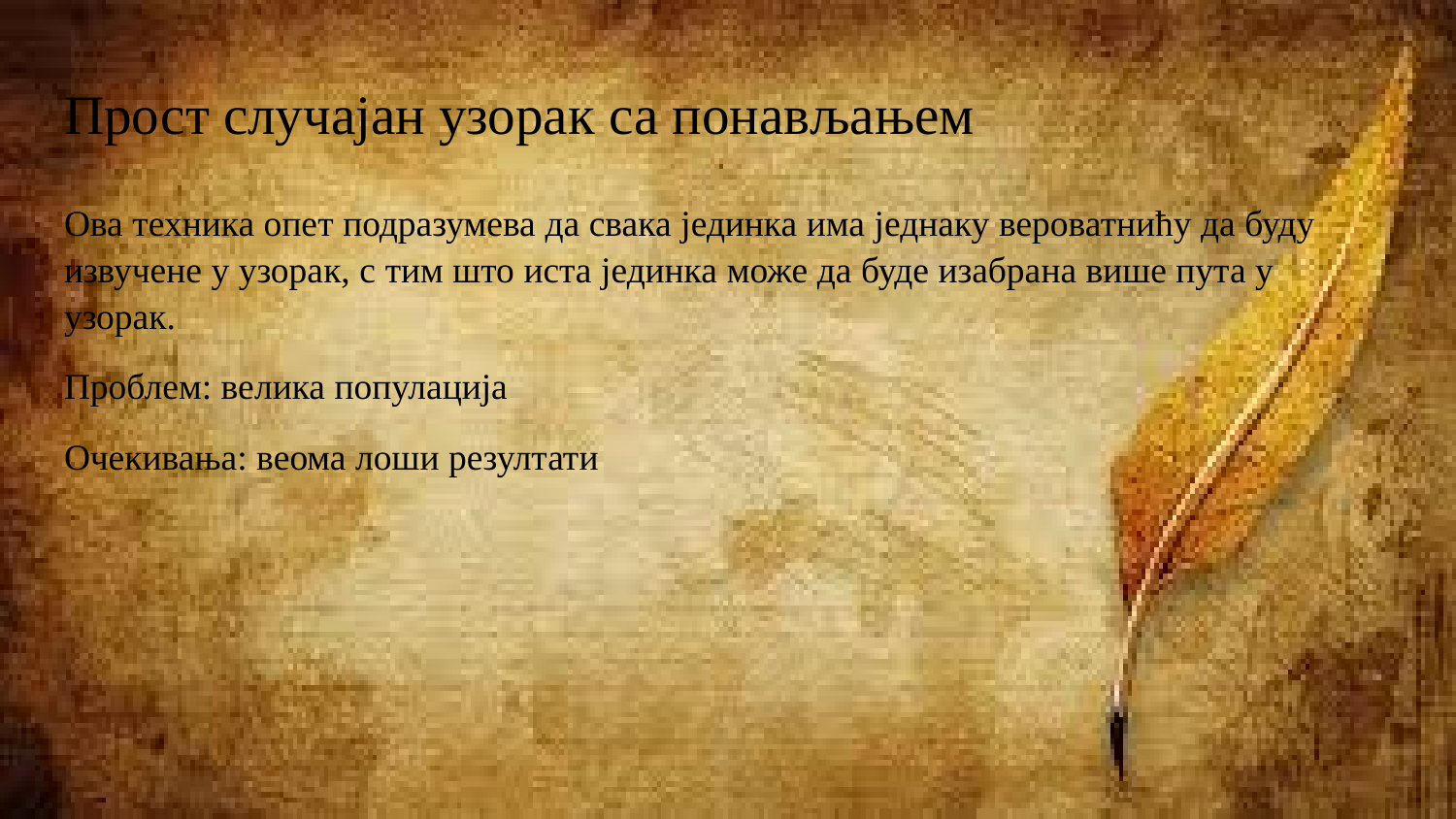

# Прост случајан узорак са понављањем
Ова техника опет подразумева да свака јединка има једнаку вероватнићу да буду извучене у узорак, с тим што иста јединка може да буде изабрана више пута у узорак.
Проблем: велика популација
Очекивања: веома лоши резултати